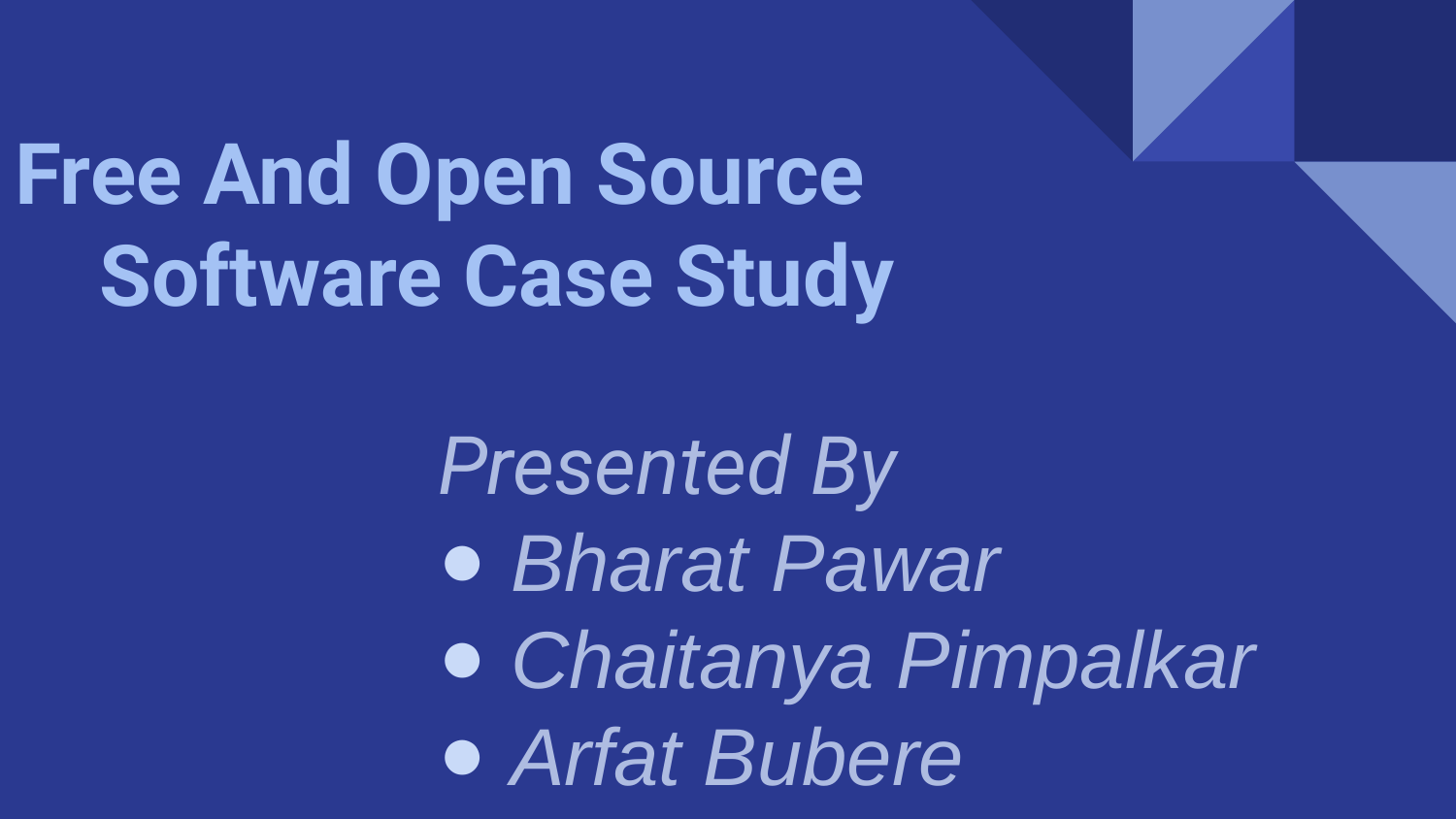

# Free And Open Source                        Software Case Study
Presented By
Bharat Pawar
Chaitanya Pimpalkar
Arfat Bubere